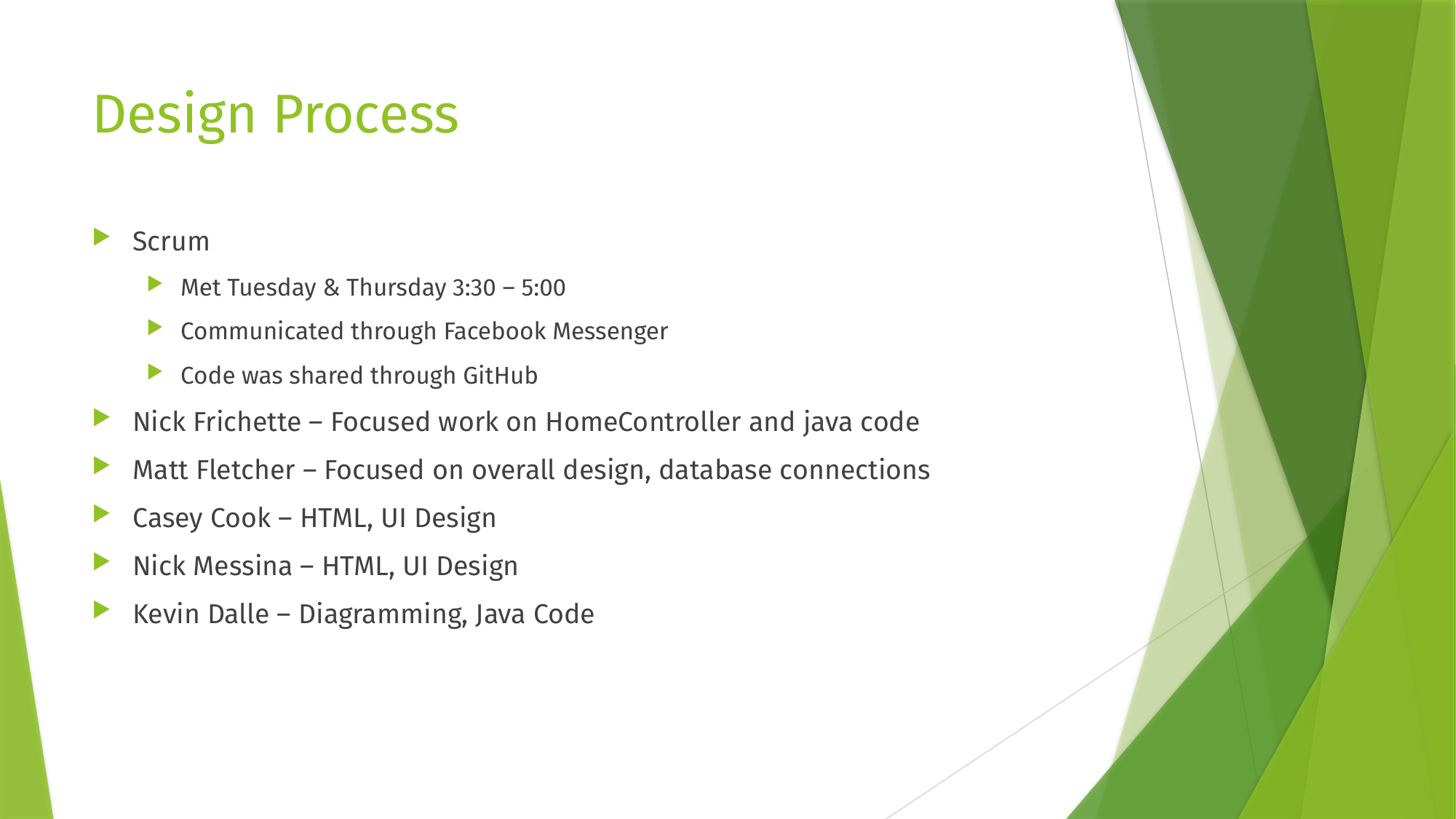

# Design Process
Scrum
Met Tuesday & Thursday 3:30 – 5:00
Communicated through Facebook Messenger
Code was shared through GitHub
Nick Frichette – Focused work on HomeController and java code
Matt Fletcher – Focused on overall design, database connections
Casey Cook – HTML, UI Design
Nick Messina – HTML, UI Design
Kevin Dalle – Diagramming, Java Code